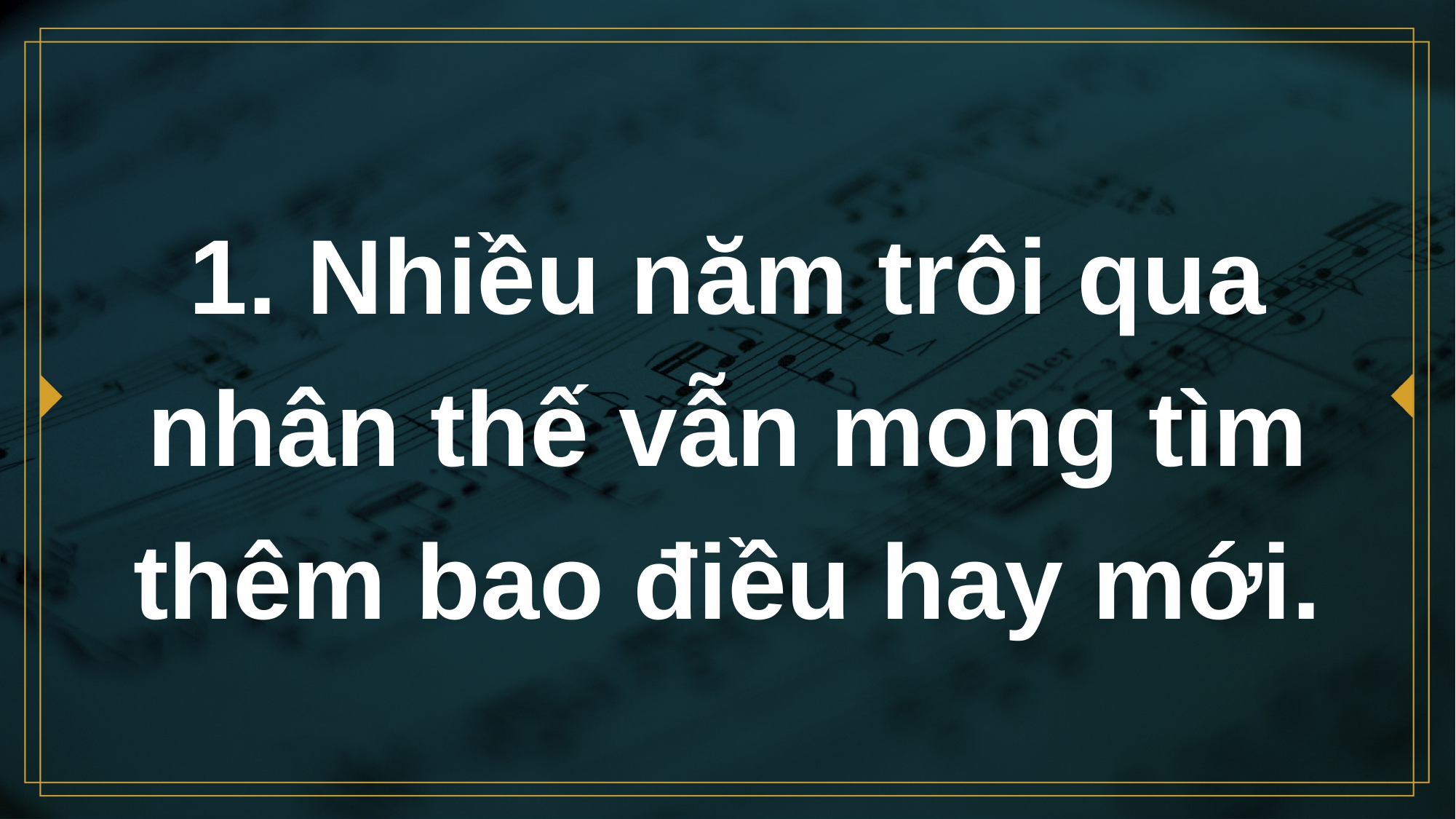

# 1. Nhiều năm trôi qua nhân thế vẫn mong tìm thêm bao điều hay mới.